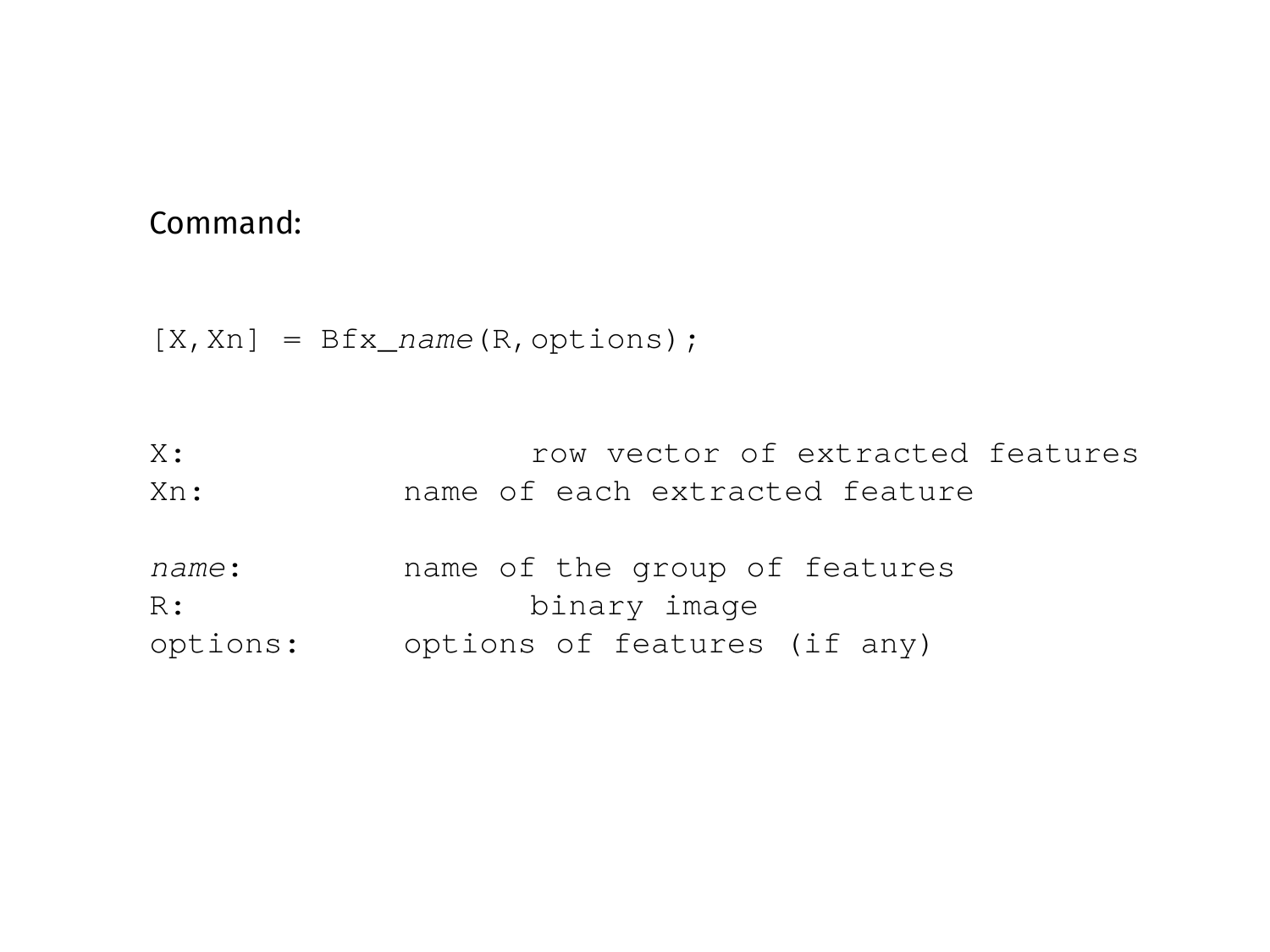

Command:

[X,Xn] = Bfx_name(R,options);

X: 			row vector of extracted features
Xn: 		name of each extracted feature

name: 		name of the group of features
R:			binary image
options:	options of features (if any)